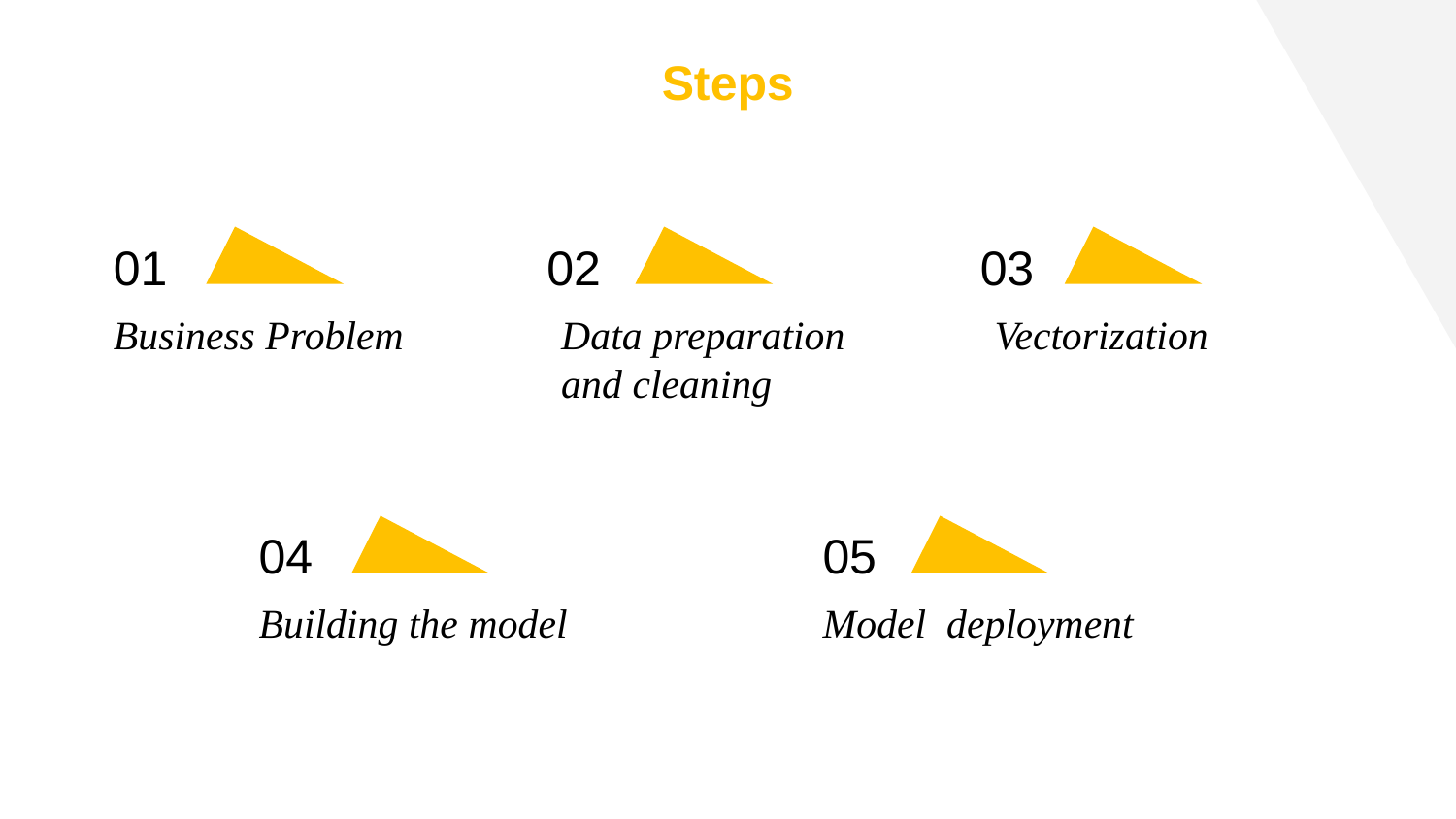

Steps

# 01
02
03
Business Problem
Data preparation and cleaning
Vectorization

04
05
Building the model
Model  deployment